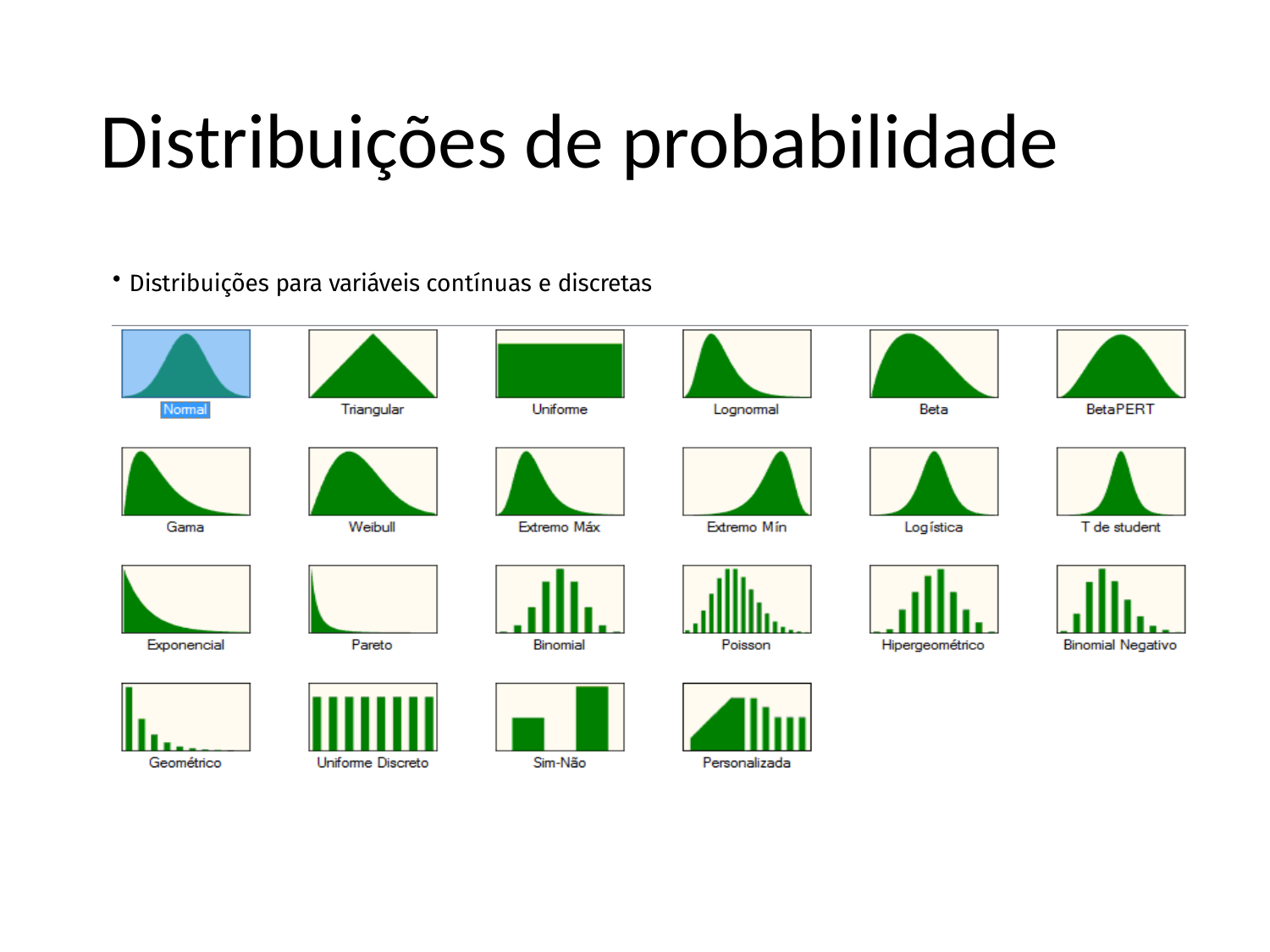

# Distribuições de probabilidade
Distribuições para variáveis contínuas e discretas

15